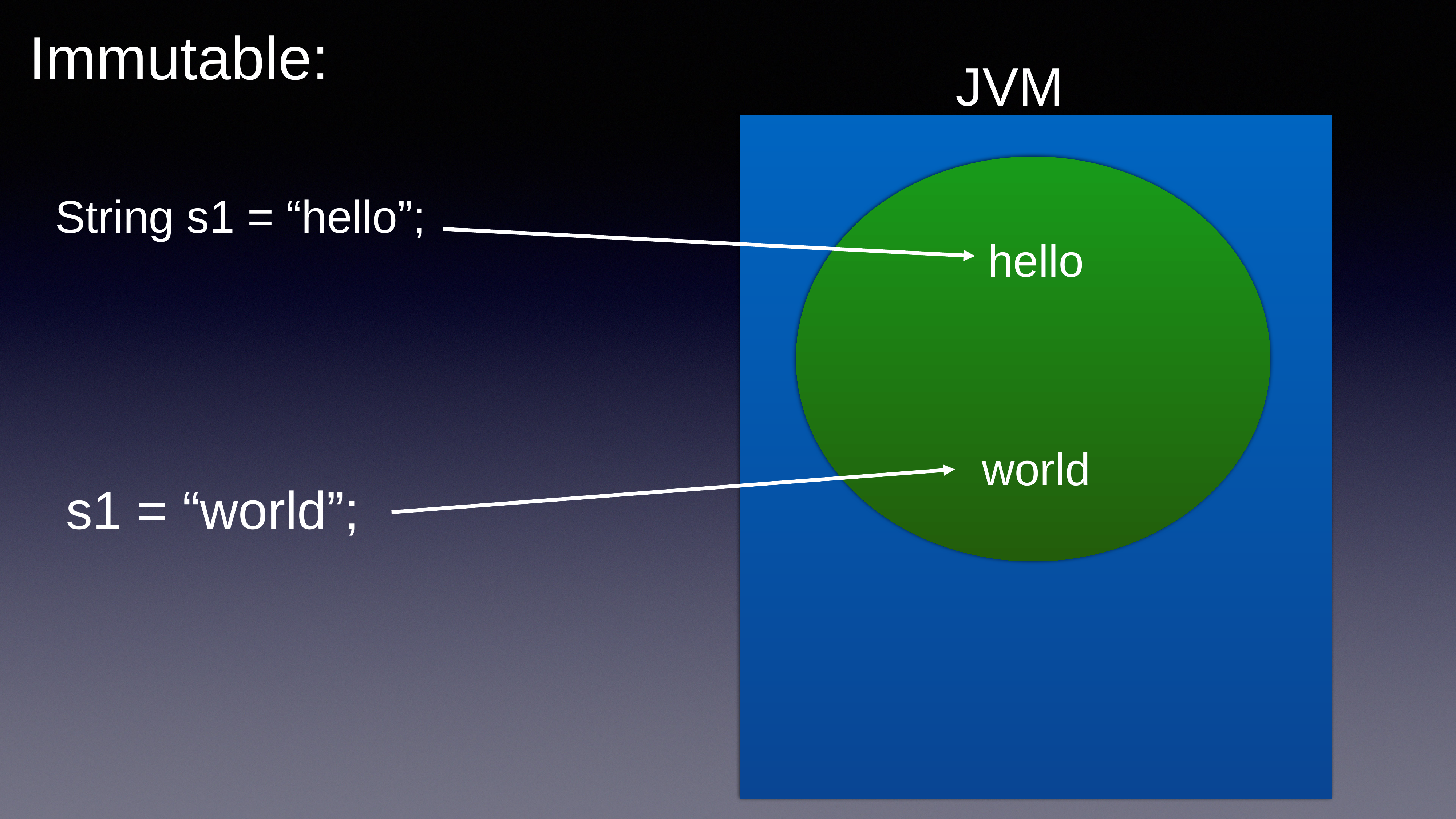

Immutable:
JVM
J

String s1 = “hello”;
hello

world

s1 = “world”;